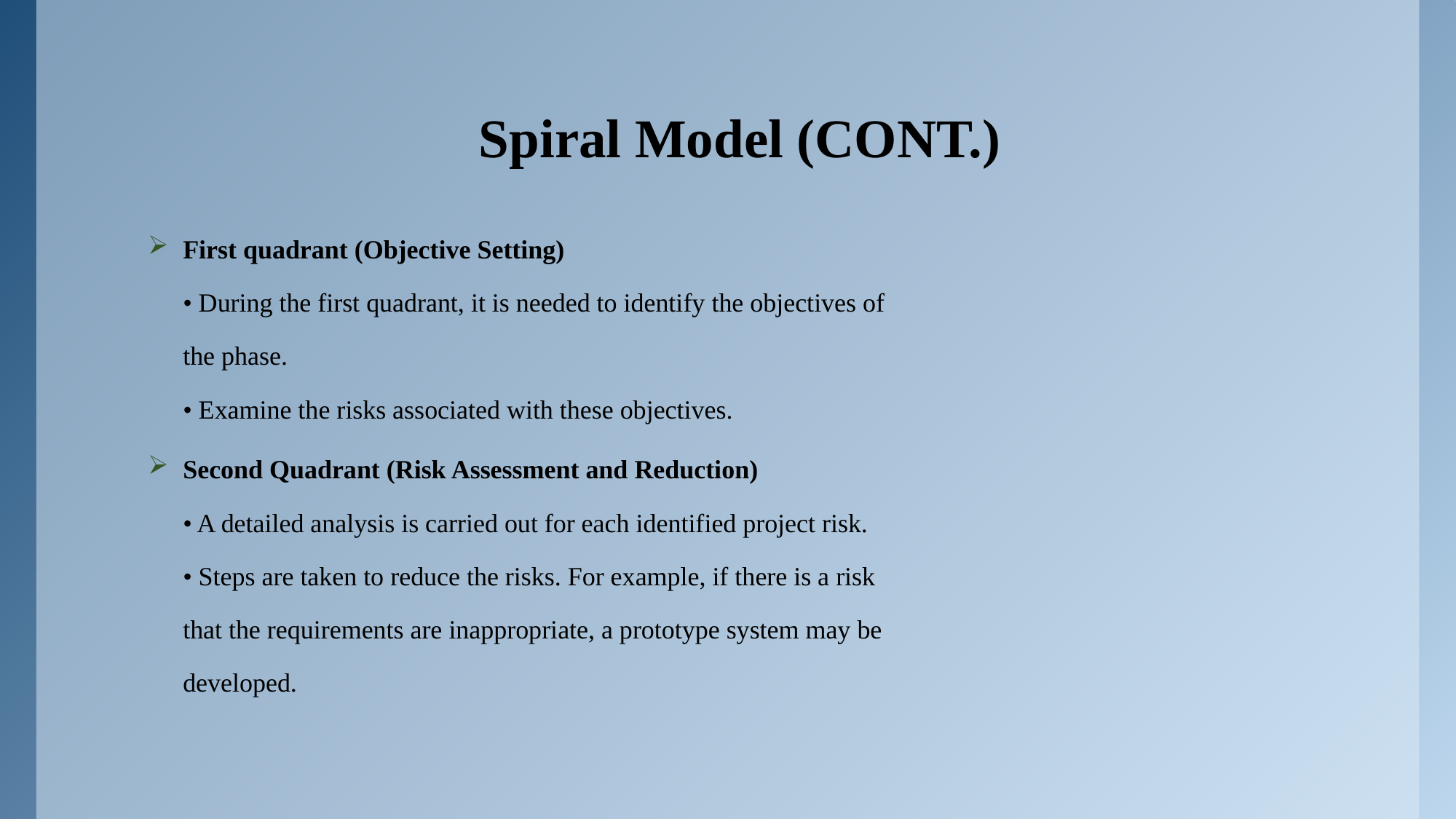

# Spiral Model (CONT.)
First quadrant (Objective Setting)
• During the first quadrant, it is needed to identify the objectives of
the phase.
• Examine the risks associated with these objectives.
Second Quadrant (Risk Assessment and Reduction)
• A detailed analysis is carried out for each identified project risk.
• Steps are taken to reduce the risks. For example, if there is a risk
that the requirements are inappropriate, a prototype system may be
developed.